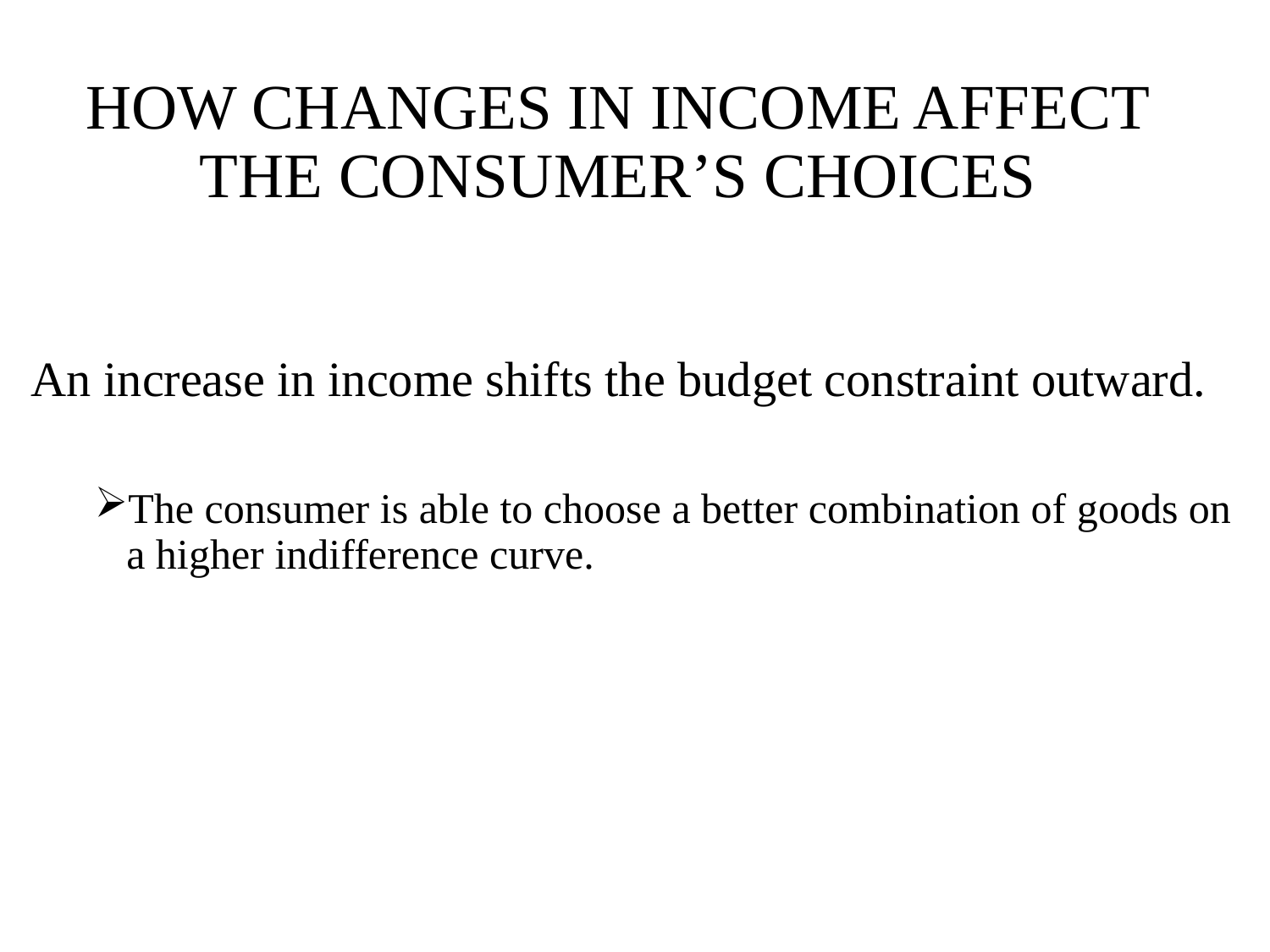

# HOW CHANGES IN INCOME AFFECT THE CONSUMER’S CHOICES
An increase in income shifts the budget constraint outward.

The consumer is able to choose a better combination of goods on a higher indifference curve.